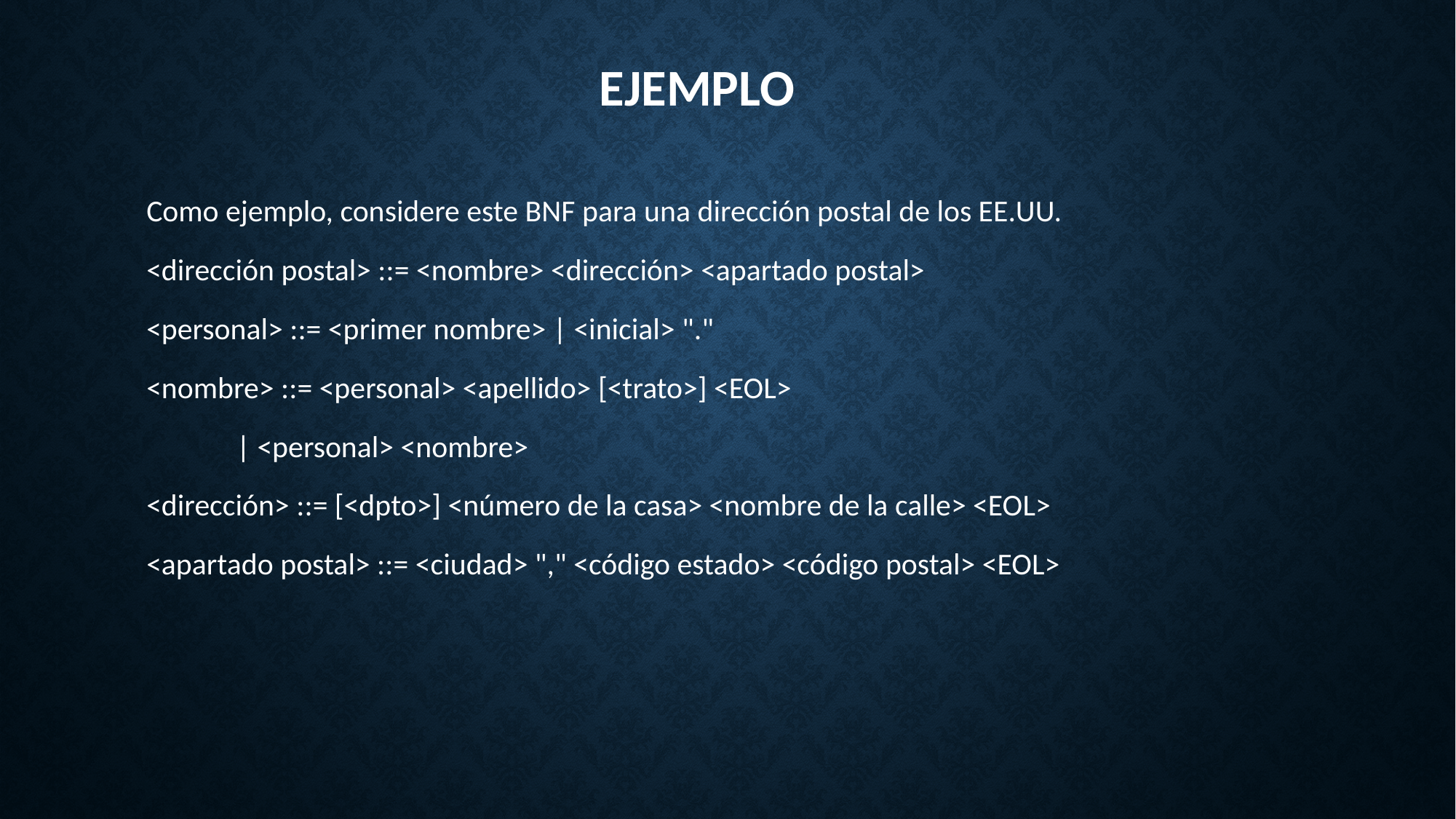

# Ejemplo
Como ejemplo, considere este BNF para una dirección postal de los EE.UU.
<dirección postal> ::= <nombre> <dirección> <apartado postal>
<personal> ::= <primer nombre> | <inicial> "."
<nombre> ::= <personal> <apellido> [<trato>] <EOL>
             | <personal> <nombre>
<dirección> ::= [<dpto>] <número de la casa> <nombre de la calle> <EOL>
<apartado postal> ::= <ciudad> "," <código estado> <código postal> <EOL>